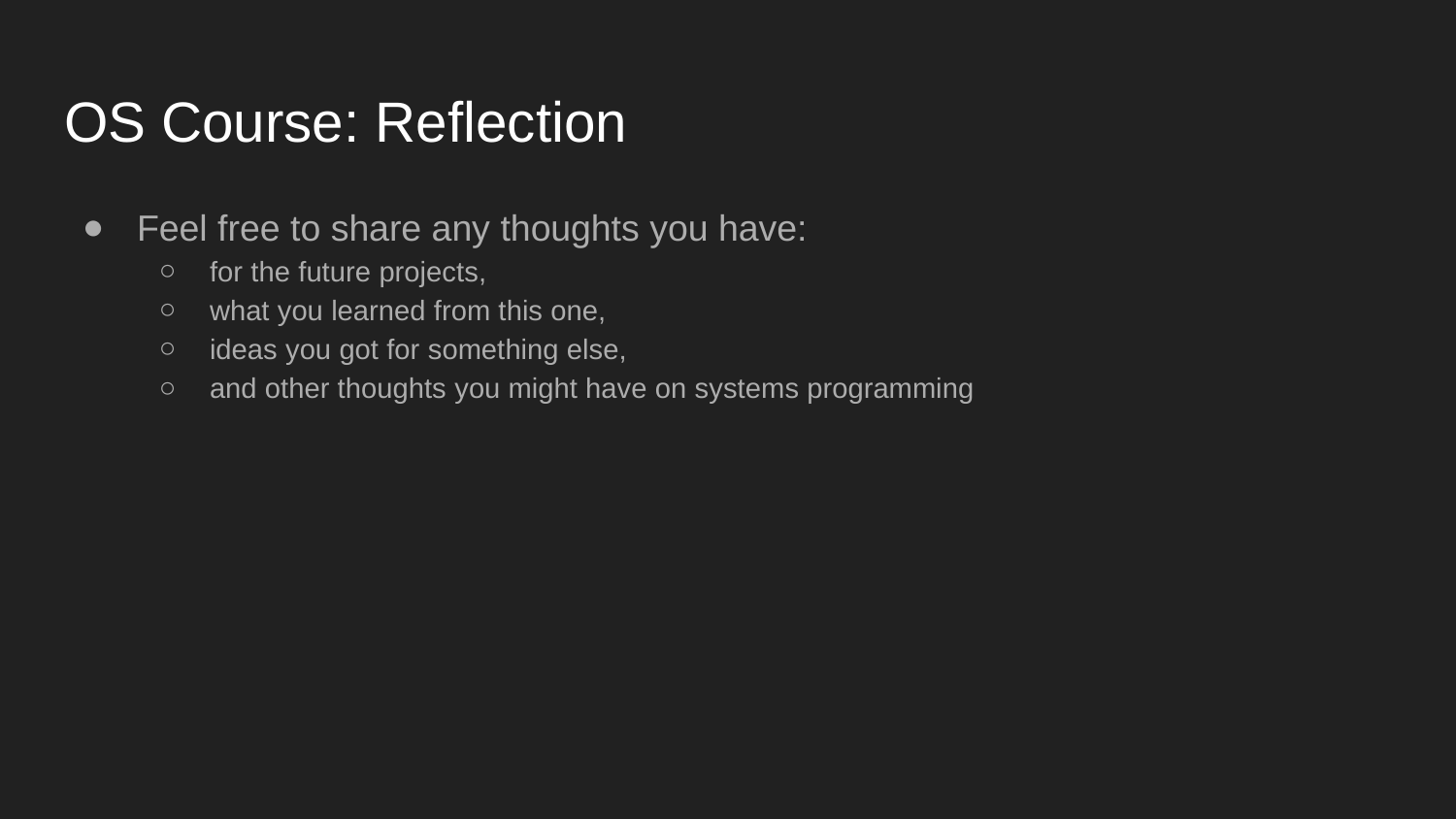

# OS Course: Reflection
Feel free to share any thoughts you have:
for the future projects,
what you learned from this one,
ideas you got for something else,
and other thoughts you might have on systems programming